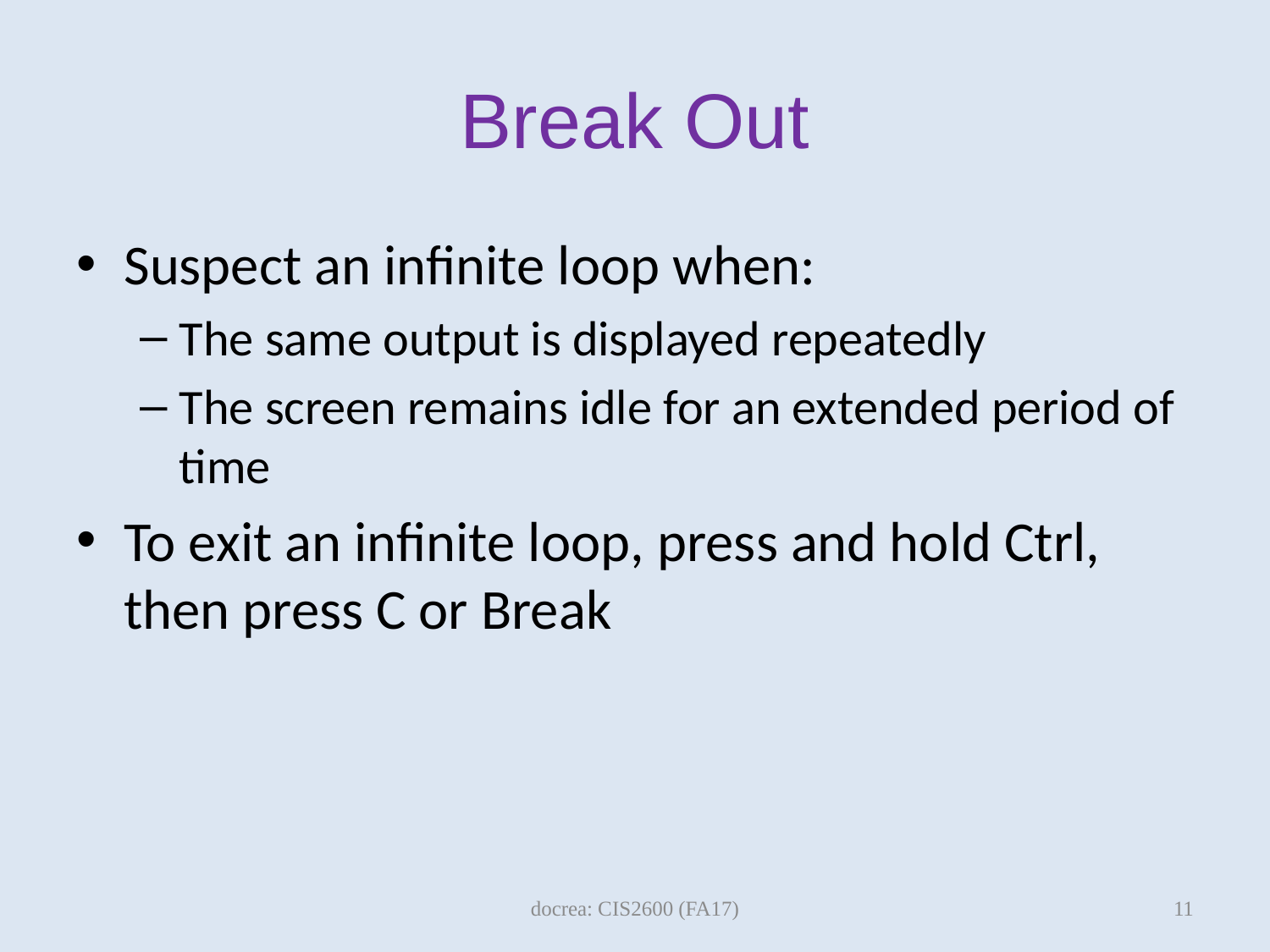

# Break Out
Suspect an infinite loop when:
The same output is displayed repeatedly
The screen remains idle for an extended period of time
To exit an infinite loop, press and hold Ctrl, then press C or Break

11
docrea: CIS2600 (FA17)